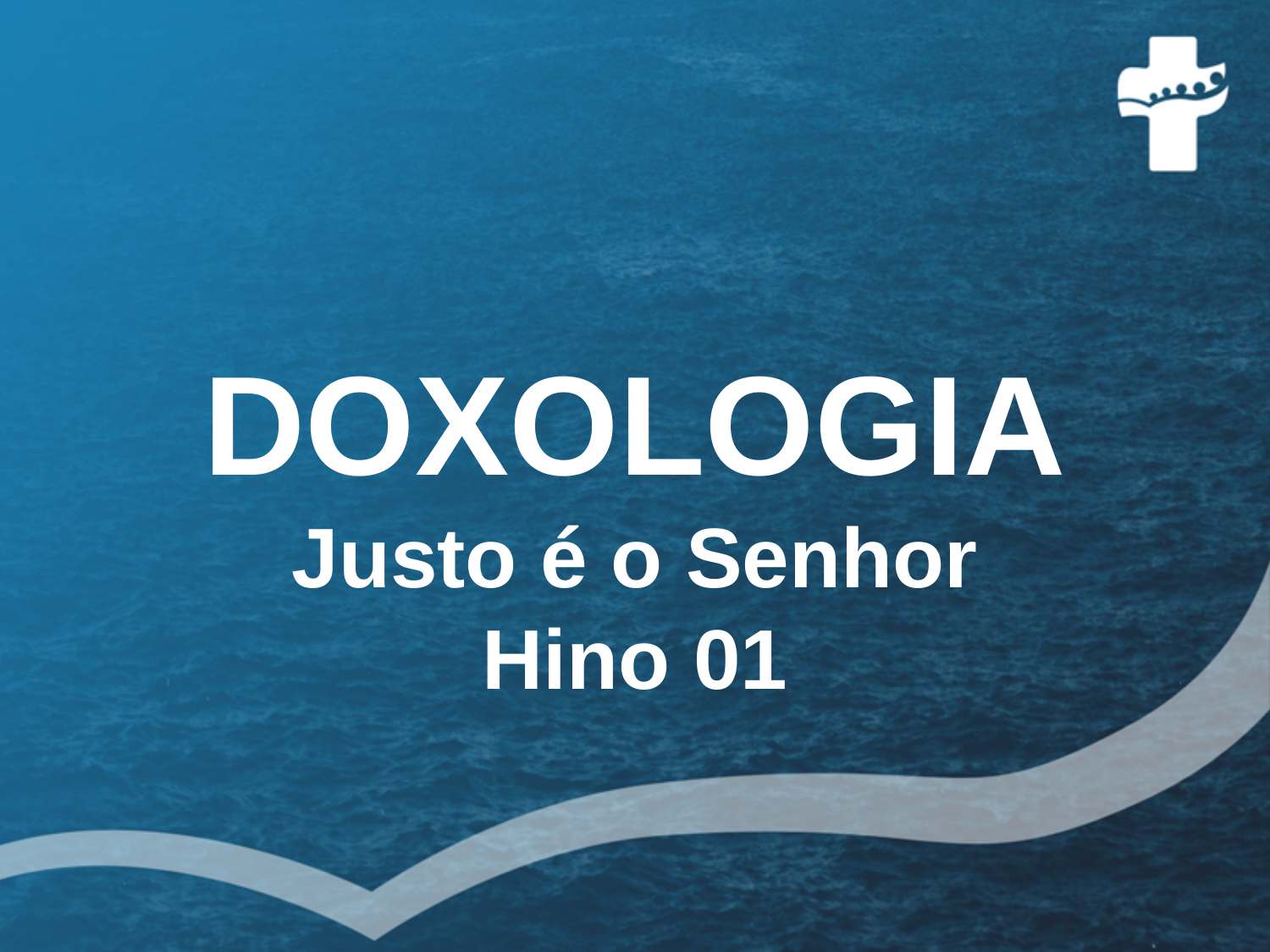

# DOXOLOGIA Justo é o Senhor Hino 01